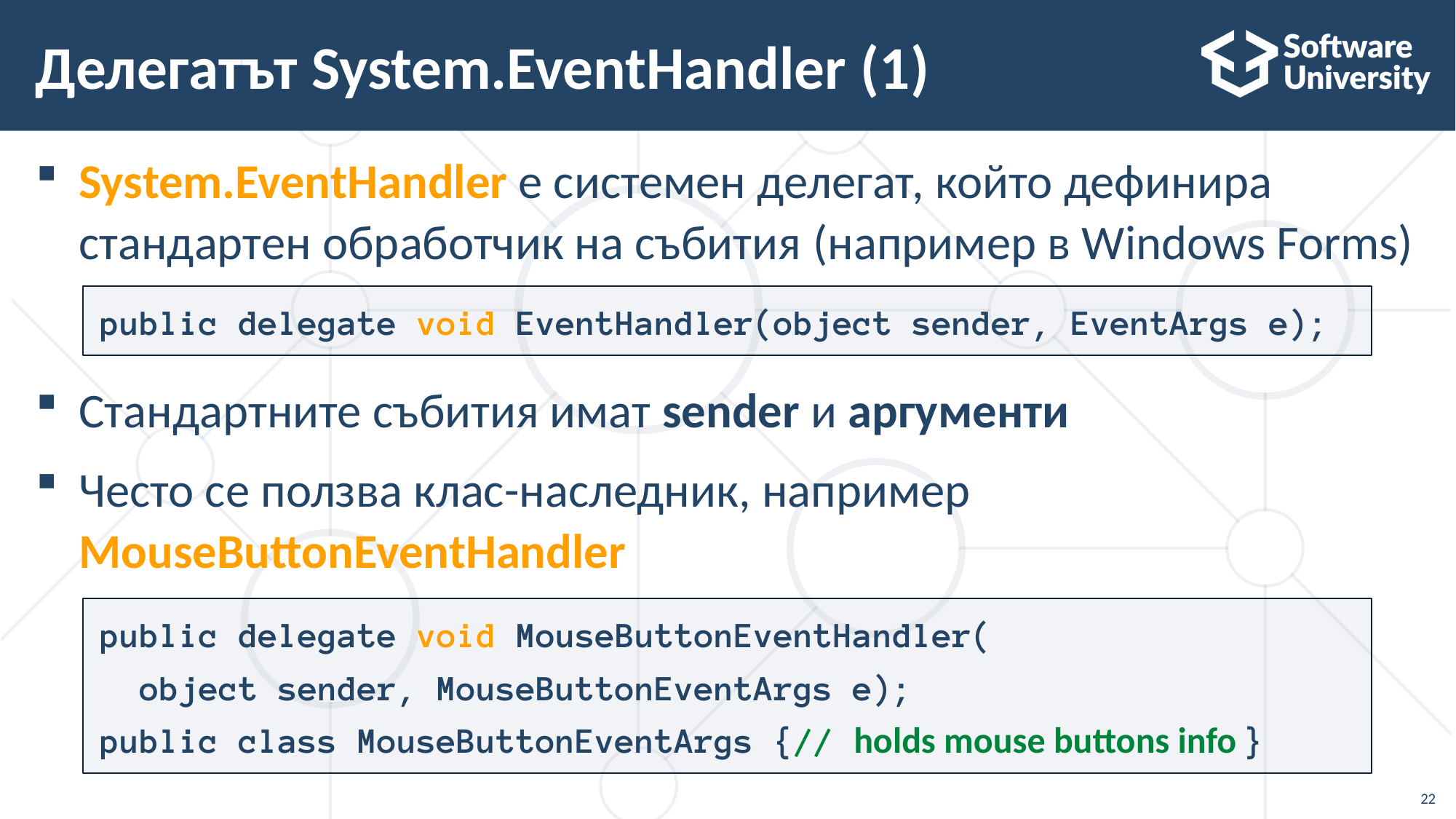

# Делегатът System.EventHandler (1)
System.EventHandler е системен делегат, който дефинира стандартен обработчик на събития (например в Windows Forms)

Стандартните събития имат sender и аргументи
Често се ползва клас-наследник, например MouseButtonEventHandler
public delegate void EventHandler(object sender, EventArgs e);
public delegate void MouseButtonEventHandler(
  object sender, MouseButtonEventArgs e);
public class MouseButtonEventArgs {// holds mouse buttons info }
22